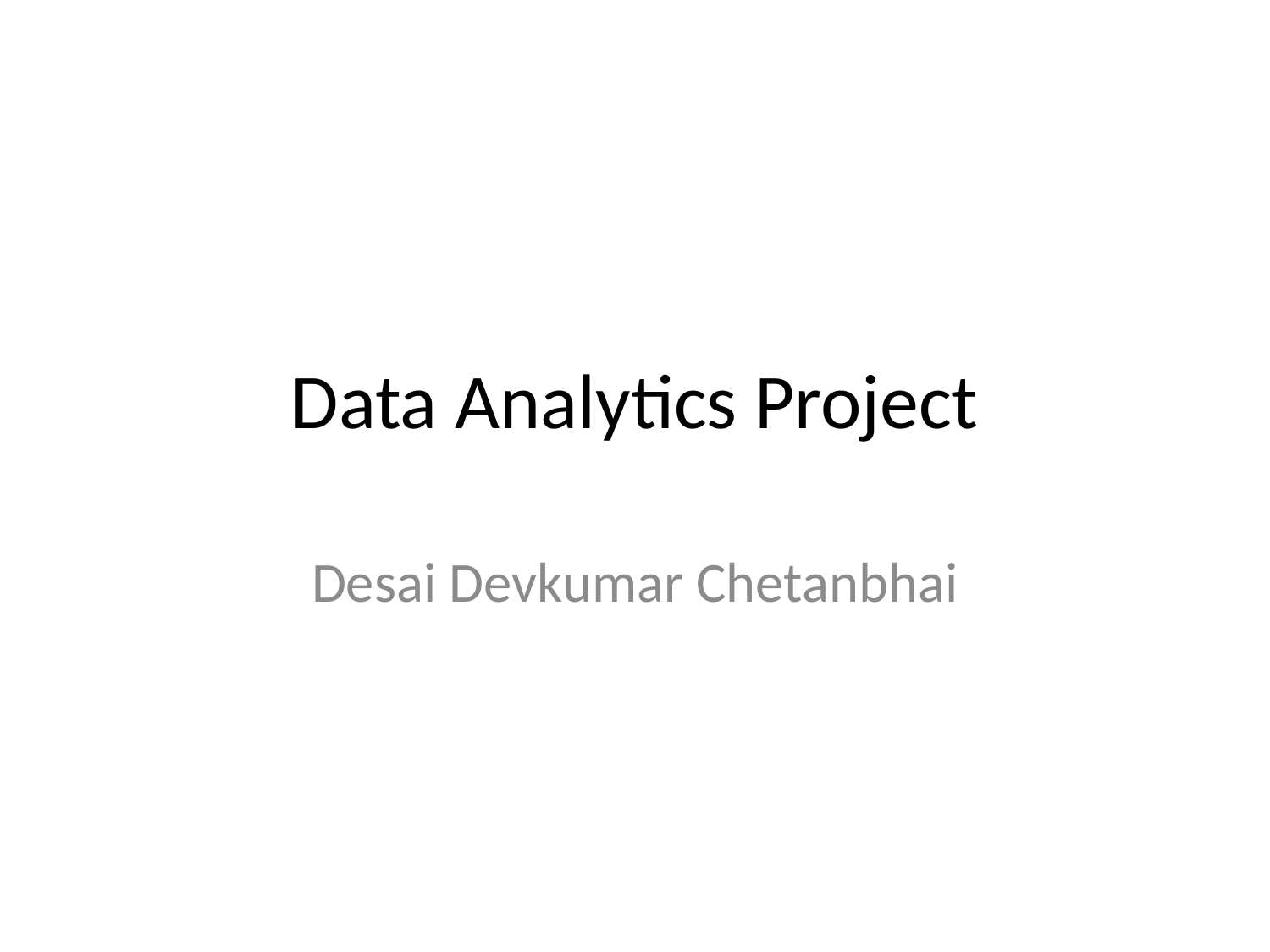

# Data Analytics Project
Desai Devkumar Chetanbhai